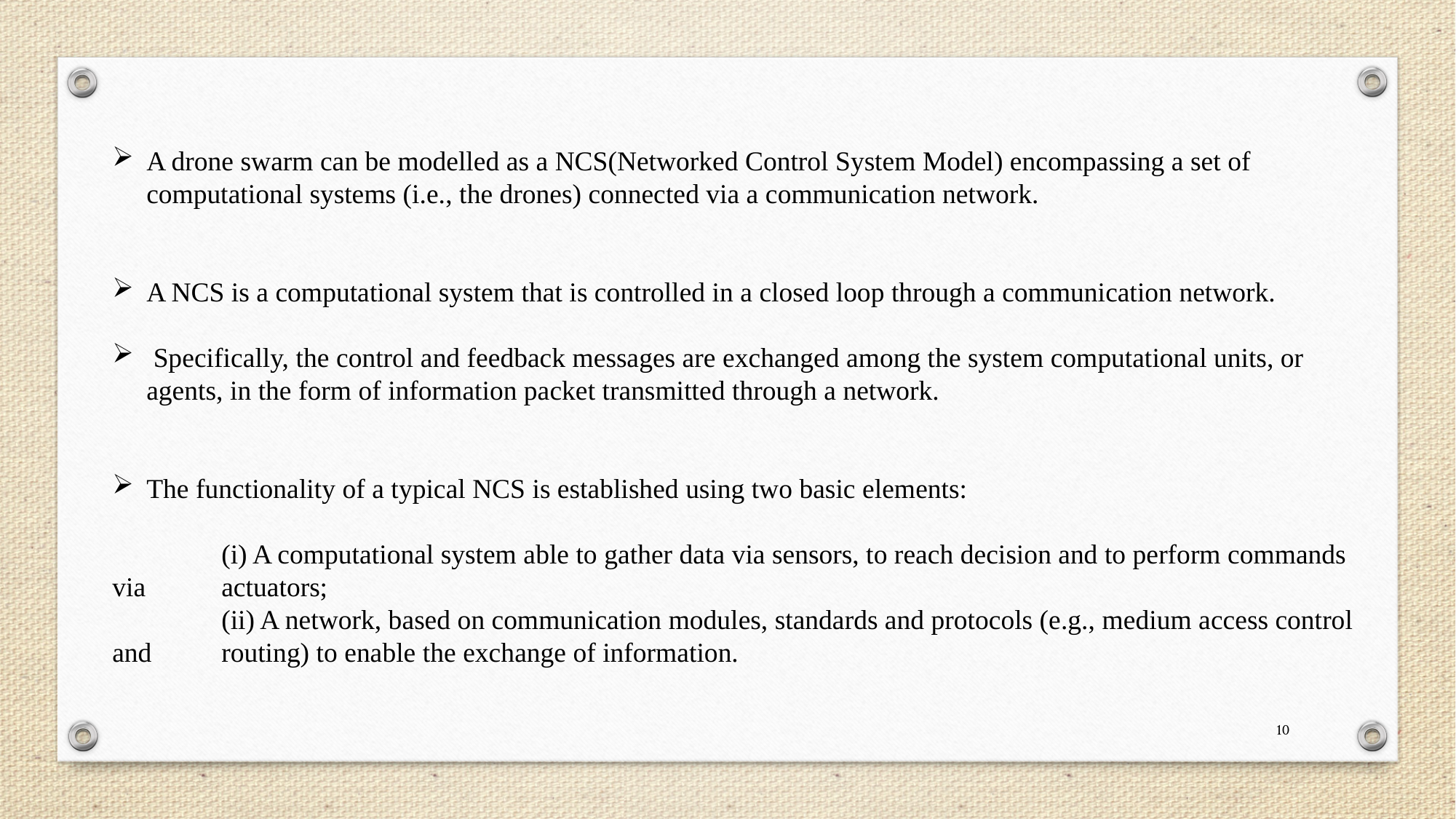

A drone swarm can be modelled as a NCS(Networked Control System Model) encompassing a set of computational systems (i.e., the drones) connected via a communication network.

A NCS is a computational system that is controlled in a closed loop through a communication network.

 Specifically, the control and feedback messages are exchanged among the system computational units, or agents, in the form of information packet transmitted through a network.

The functionality of a typical NCS is established using two basic elements:

	(i) A computational system able to gather data via sensors, to reach decision and to perform commands via	actuators;
	(ii) A network, based on communication modules, standards and protocols (e.g., medium access control and 	routing) to enable the exchange of information.
10